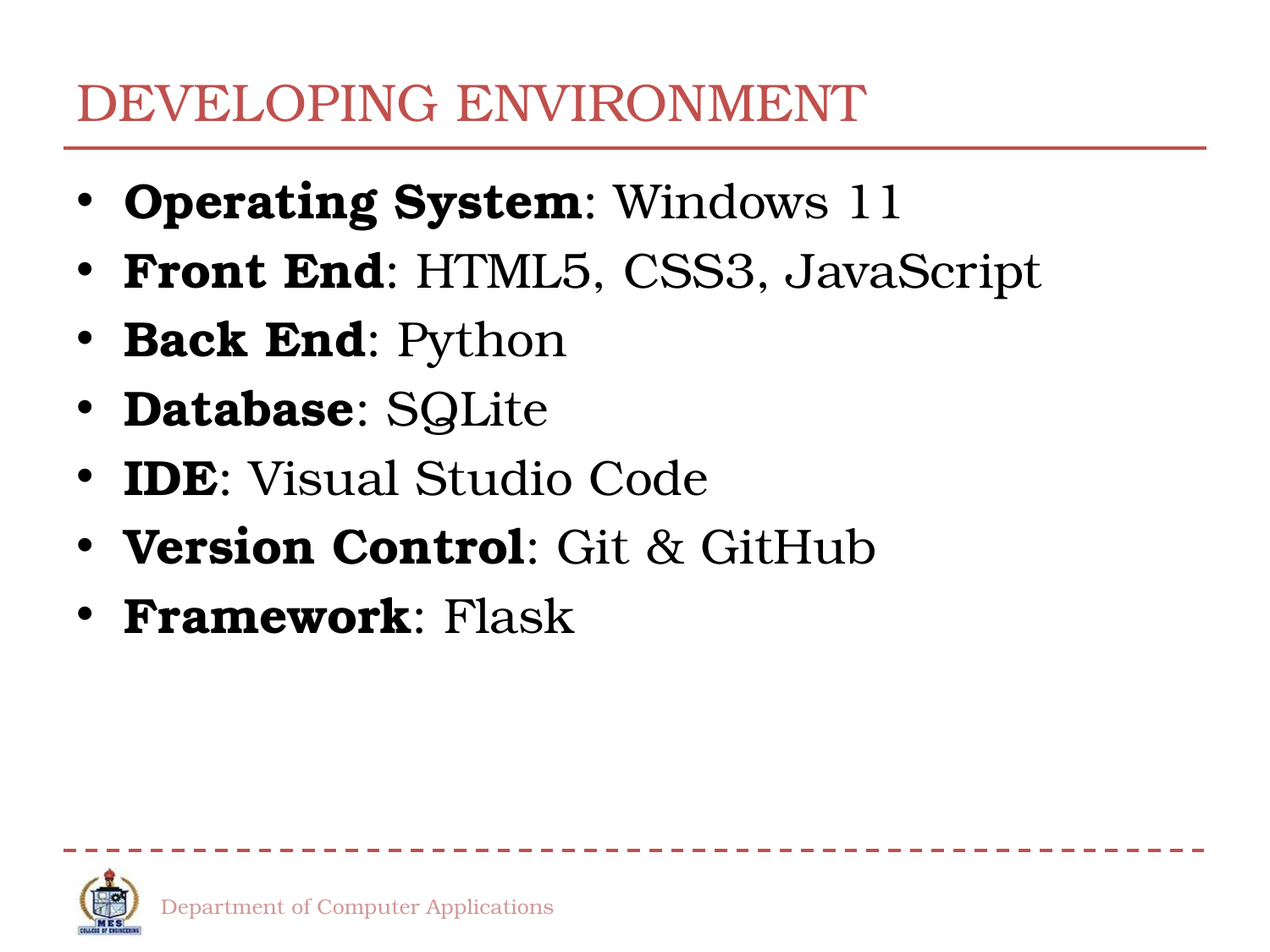

# DEVELOPING ENVIRONMENT
Operating System: Windows 11
Front End: HTML5, CSS3, JavaScript
Back End: Python
Database: SQLite
IDE: Visual Studio Code
Version Control: Git & GitHub
Framework: Flask

Department of Computer Applications
14